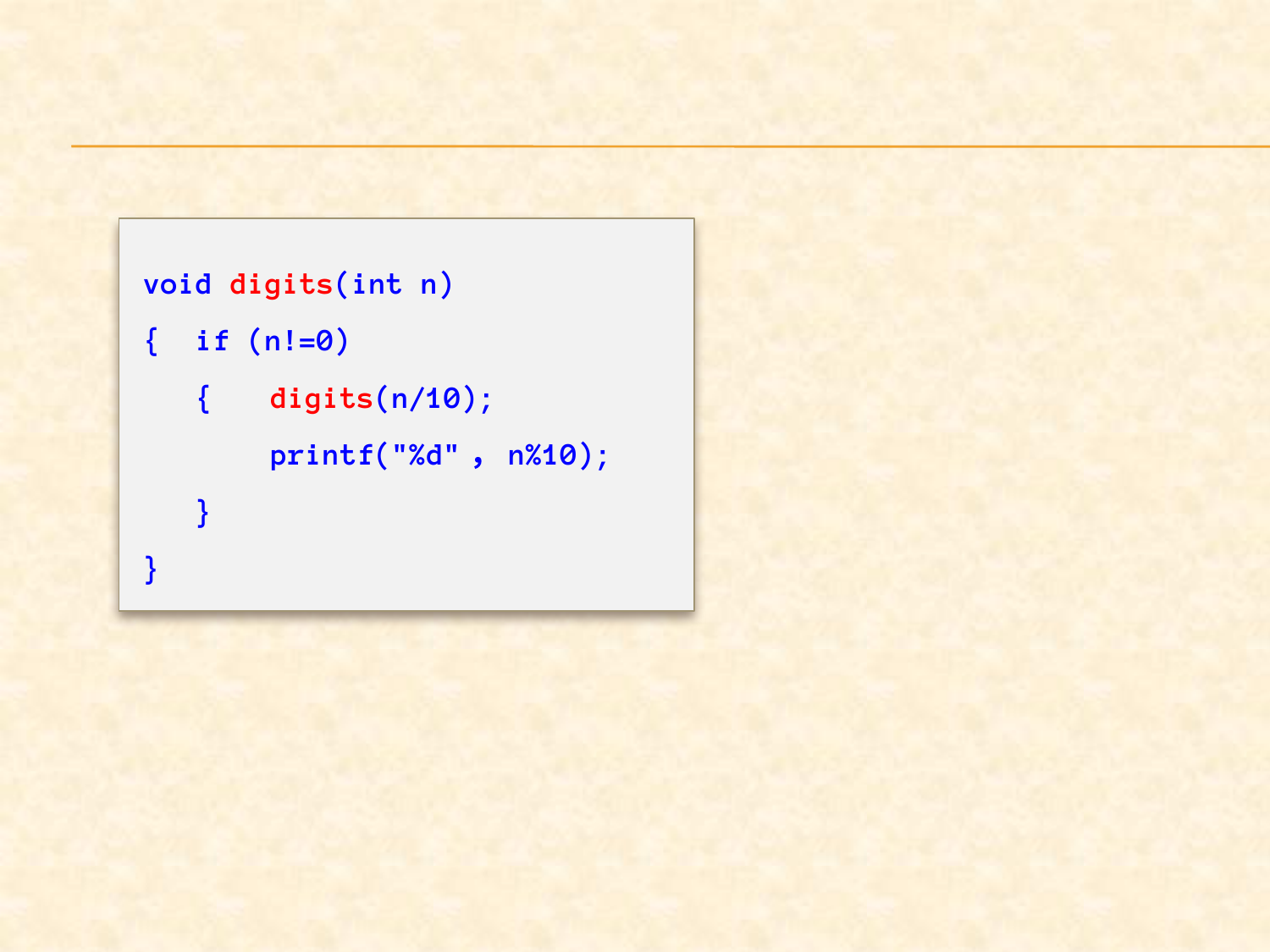

void digits(int n)
{  if (n!=0)
   {	digits(n/10);
	printf("%d"，n%10);
   }
}
58